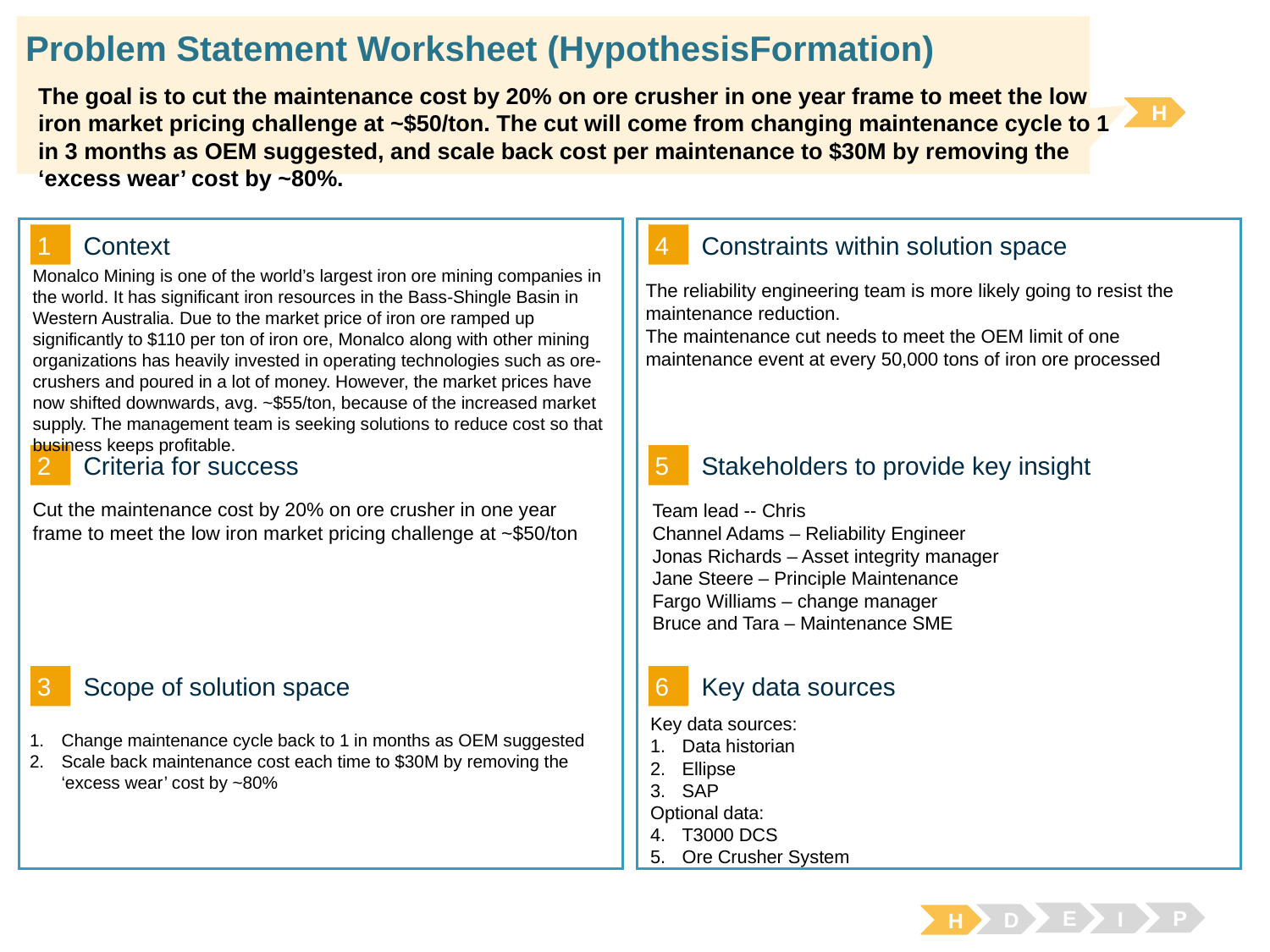

# Problem Statement Worksheet (HypothesisFormation)
The goal is to cut the maintenance cost by 20% on ore crusher in one year frame to meet the low iron market pricing challenge at ~$50/ton. The cut will come from changing maintenance cycle to 1 in 3 months as OEM suggested, and scale back cost per maintenance to $30M by removing the ‘excess wear’ cost by ~80%.
H

1
4
Context
Constraints within solution space
Monalco Mining is one of the world’s largest iron ore mining companies in the world. It has significant iron resources in the Bass-Shingle Basin in Western Australia. Due to the market price of iron ore ramped up significantly to $110 per ton of iron ore, Monalco along with other mining organizations has heavily invested in operating technologies such as ore-crushers and poured in a lot of money. However, the market prices have now shifted downwards, avg. ~$55/ton, because of the increased market supply. The management team is seeking solutions to reduce cost so that business keeps profitable.
The reliability engineering team is more likely going to resist the maintenance reduction.
The maintenance cut needs to meet the OEM limit of one maintenance event at every 50,000 tons of iron ore processed
2
5
Criteria for success
Stakeholders to provide key insight
Cut the maintenance cost by 20% on ore crusher in one year frame to meet the low iron market pricing challenge at ~$50/ton
Team lead -- Chris
Channel Adams – Reliability Engineer
Jonas Richards – Asset integrity manager
Jane Steere – Principle Maintenance
Fargo Williams – change manager
Bruce and Tara – Maintenance SME
3
6
Key data sources
Scope of solution space
Key data sources:
Data historian
Ellipse
SAP
Optional data:
T3000 DCS
Ore Crusher System
Change maintenance cycle back to 1 in months as OEM suggested
Scale back maintenance cost each time to $30M by removing the ‘excess wear’ cost by ~80%

E
P
I
D
H